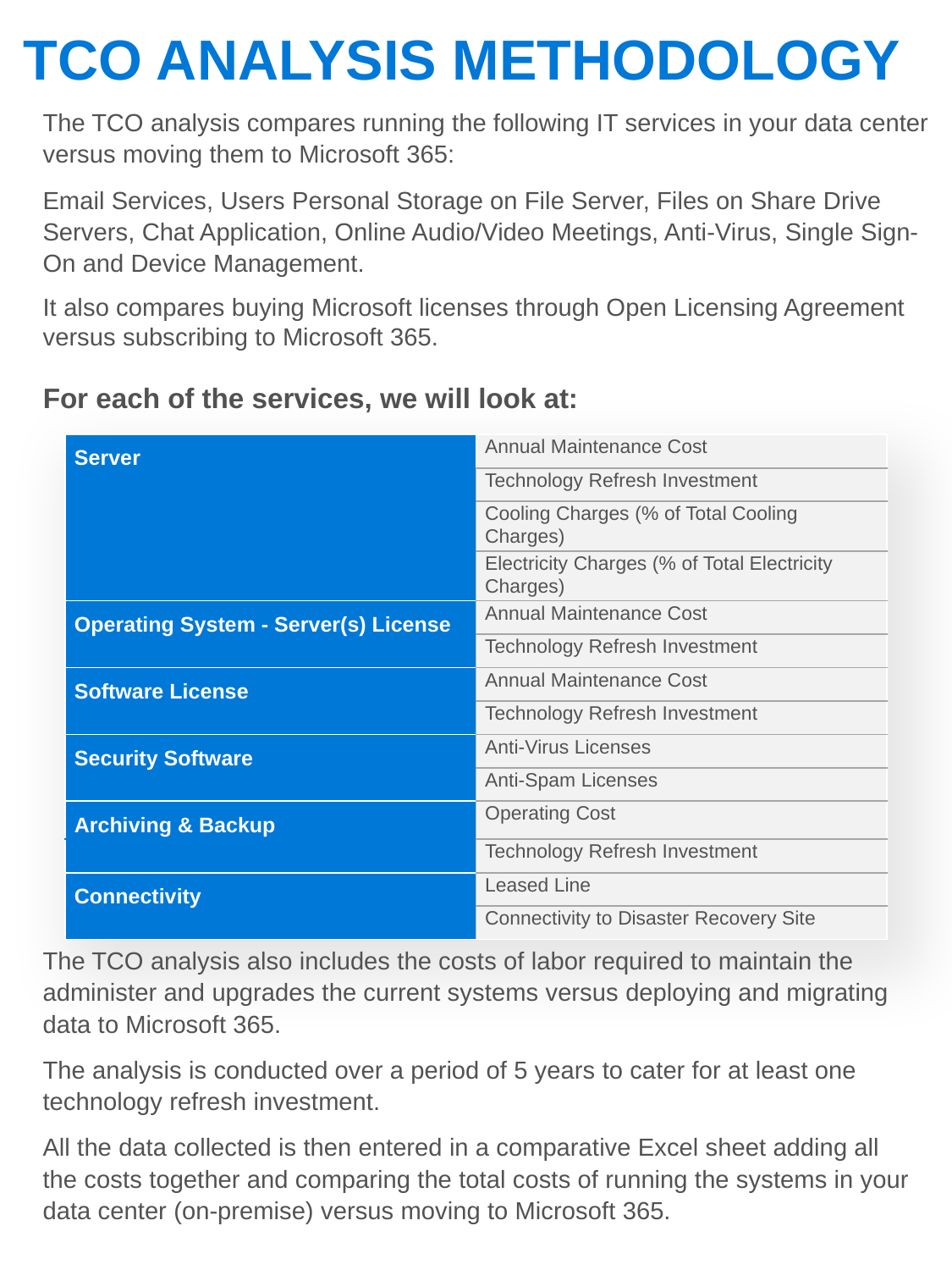

TCO ANALYSIS METHODOLOGY
The TCO analysis compares running the following IT services in your data center versus moving them to Microsoft 365:
Email Services, Users Personal Storage on File Server, Files on Share Drive Servers, Chat Application, Online Audio/Video Meetings, Anti-Virus, Single Sign-On and Device Management.
It also compares buying Microsoft licenses through Open Licensing Agreement versus subscribing to Microsoft 365.
For each of the services, we will look at:
| Server | Annual Maintenance Cost |
| --- | --- |
|  | Technology Refresh Investment |
|  | Cooling Charges (% of Total Cooling Charges) |
|  | Electricity Charges (% of Total Electricity Charges) |
| Operating System - Server(s) License | Annual Maintenance Cost |
|  | Technology Refresh Investment |
| Software License | Annual Maintenance Cost |
|  | Technology Refresh Investment |
| Security Software | Anti-Virus Licenses |
|  | Anti-Spam Licenses |
| Archiving & Backup | Operating Cost |
|  | Technology Refresh Investment |
| Connectivity | Leased Line |
|  | Connectivity to Disaster Recovery Site |
The TCO analysis also includes the costs of labor required to maintain the administer and upgrades the current systems versus deploying and migrating data to Microsoft 365.
The analysis is conducted over a period of 5 years to cater for at least one technology refresh investment.
All the data collected is then entered in a comparative Excel sheet adding all the costs together and comparing the total costs of running the systems in your data center (on-premise) versus moving to Microsoft 365.